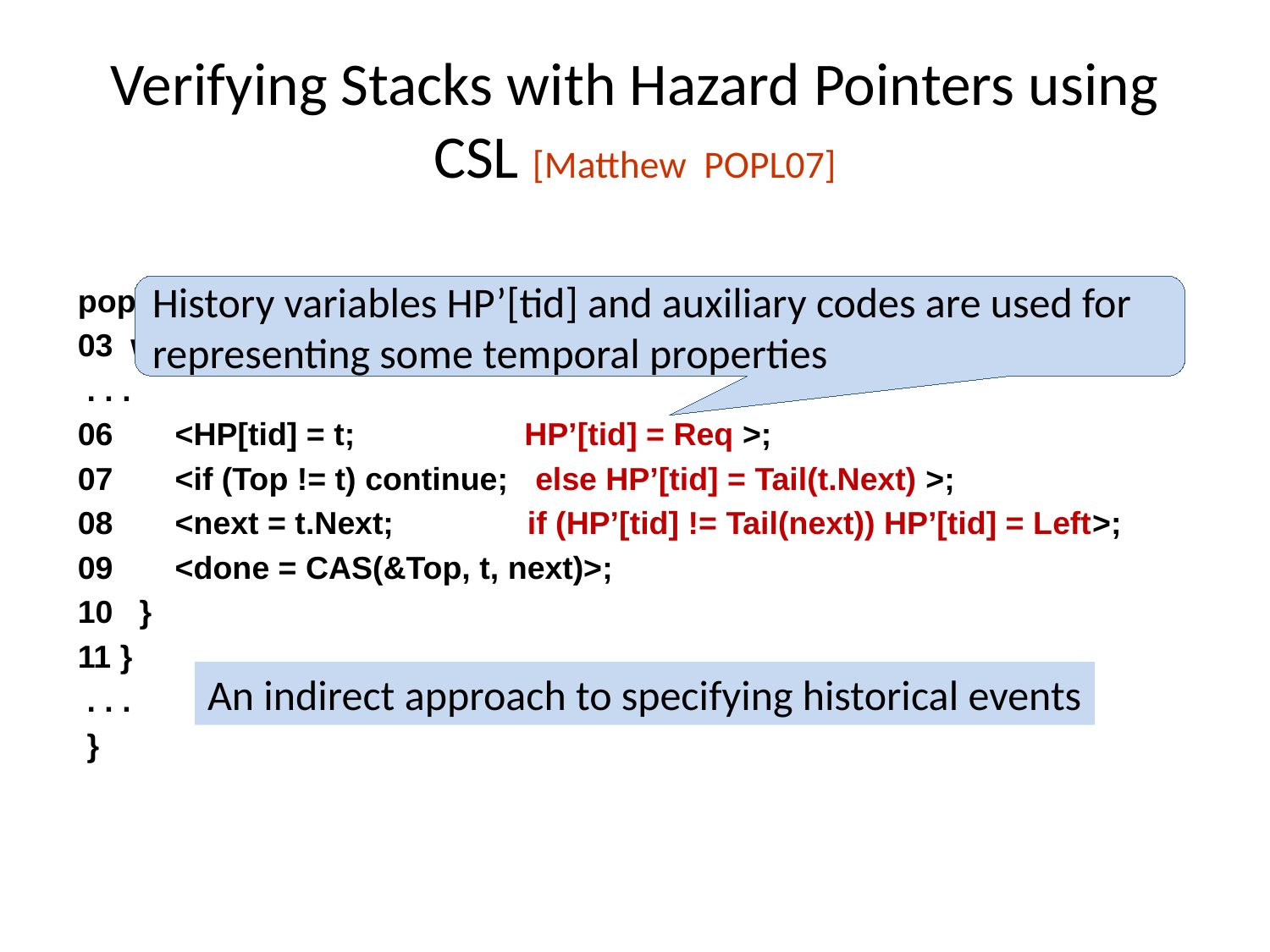

# Verifying Stacks with Hazard Pointers using CSL [Matthew  POPL07]
pop(){
03  while (!done){
 . . .
06       <HP[tid] = t;                   HP’[tid] = Req >;
07       <if (Top != t) continue;   else HP’[tid] = Tail(t.Next) >;
08       <next = t.Next;               if (HP’[tid] != Tail(next)) HP’[tid] = Left>;
09       <done = CAS(&Top, t, next)>;
10   }
11 }
 . . .
 }

History variables HP’[tid] and auxiliary codes are used for representing some temporal properties
An indirect approach to specifying historical events